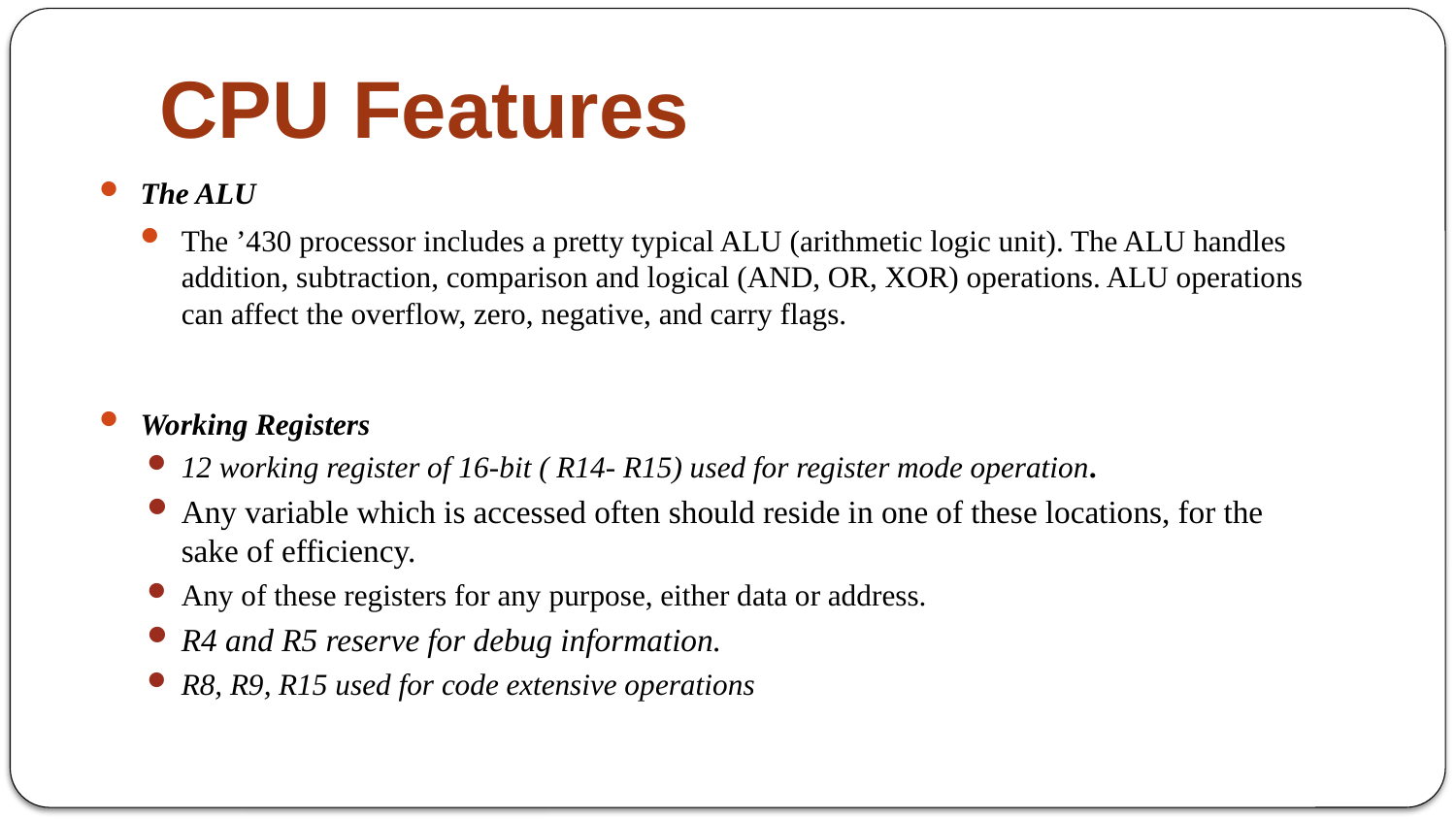

# CPU Features
The ALU
The ’430 processor includes a pretty typical ALU (arithmetic logic unit). The ALU handles addition, subtraction, comparison and logical (AND, OR, XOR) operations. ALU operations can affect the overflow, zero, negative, and carry flags.

Working Registers
12 working register of 16-bit ( R14- R15) used for register mode operation.
Any variable which is accessed often should reside in one of these locations, for the sake of efficiency.
Any of these registers for any purpose, either data or address.
R4 and R5 reserve for debug information.
R8, R9, R15 used for code extensive operations